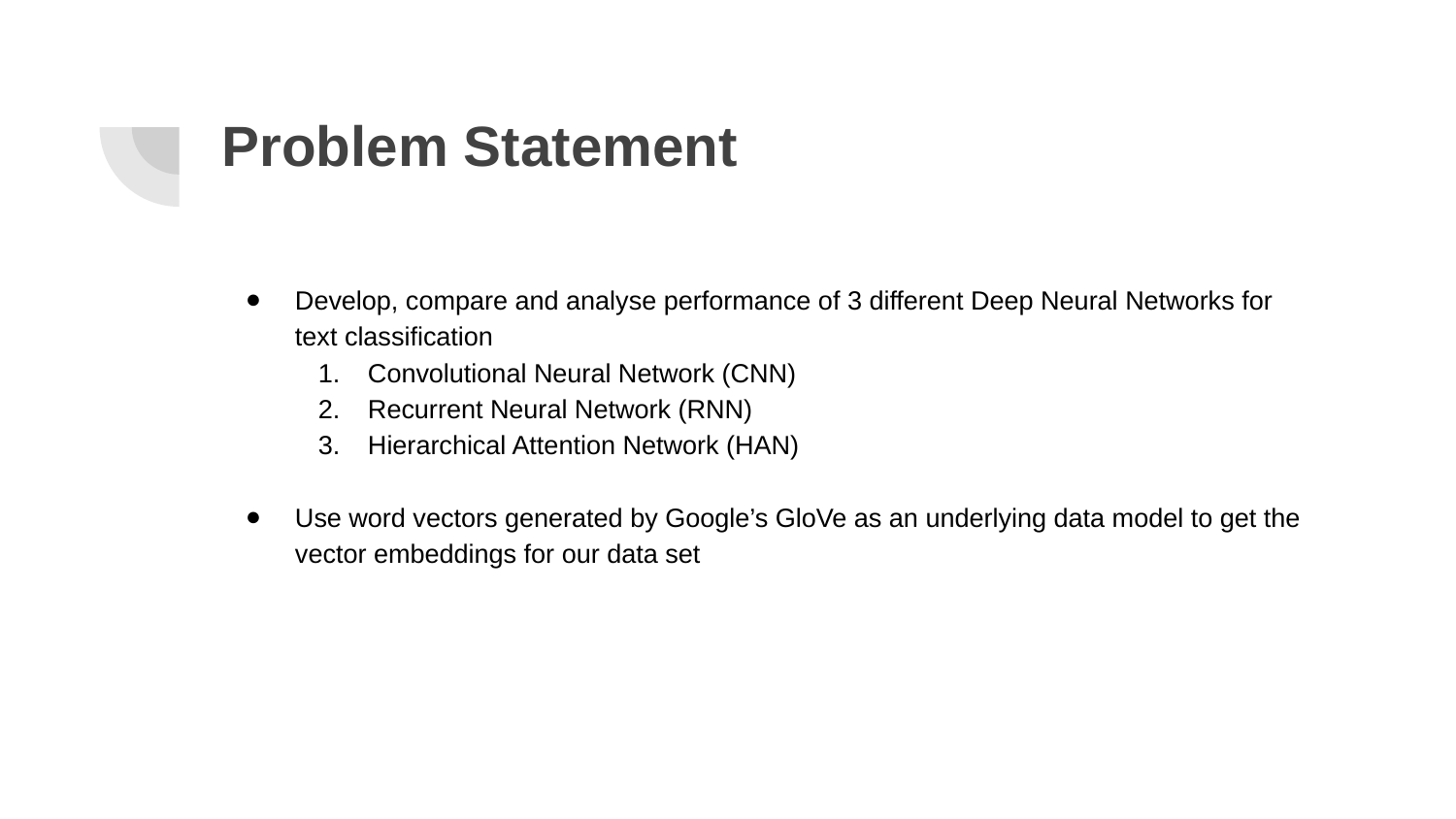

# Problem Statement
Develop, compare and analyse performance of 3 different Deep Neural Networks for text classification
Convolutional Neural Network (CNN)
Recurrent Neural Network (RNN)
Hierarchical Attention Network (HAN)

Use word vectors generated by Google’s GloVe as an underlying data model to get the vector embeddings for our data set